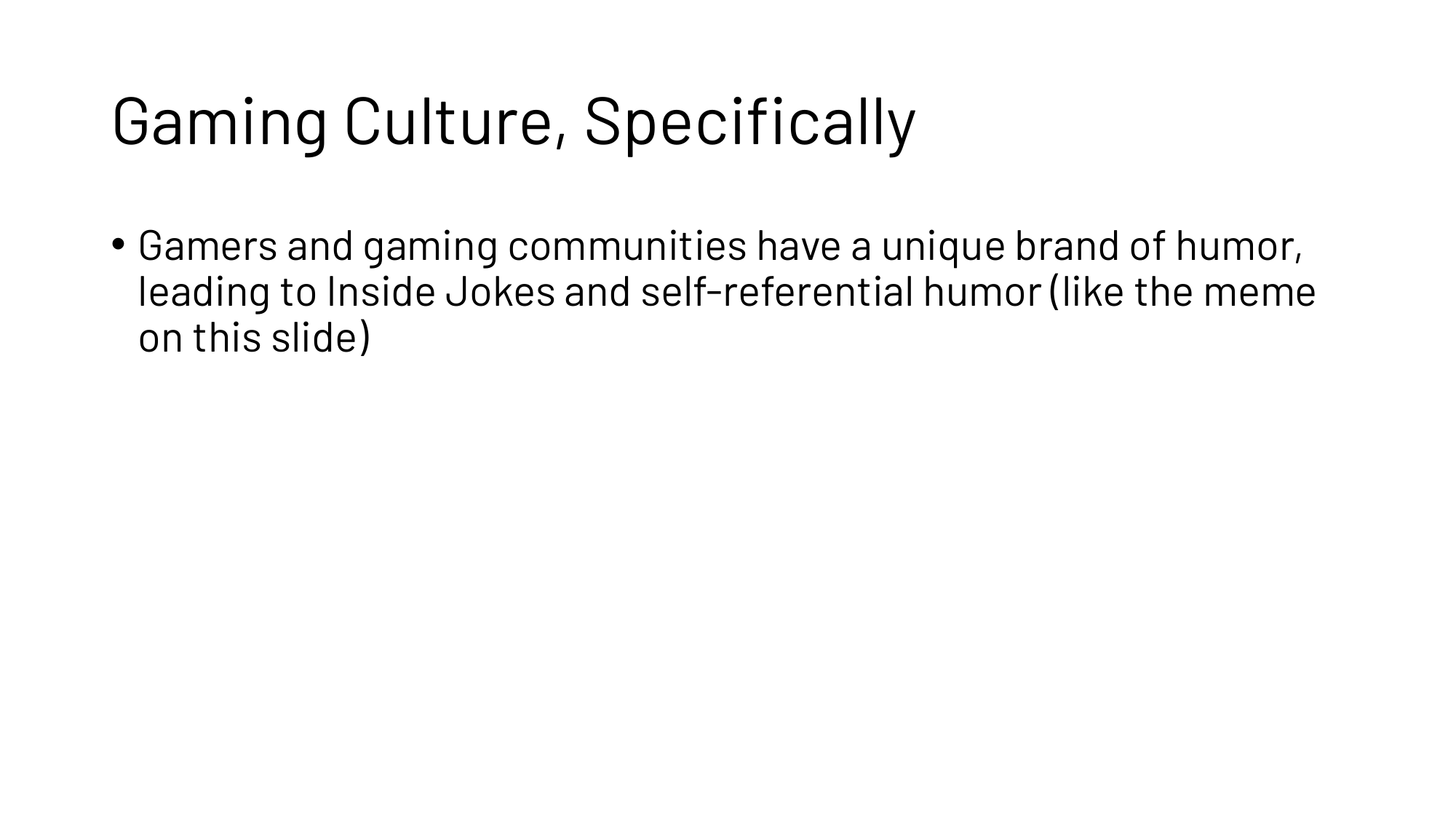

# Gaming Culture, Specifically
Gamers and gaming communities have a unique brand of humor, leading to Inside Jokes and self-referential humor (like the meme on this slide)